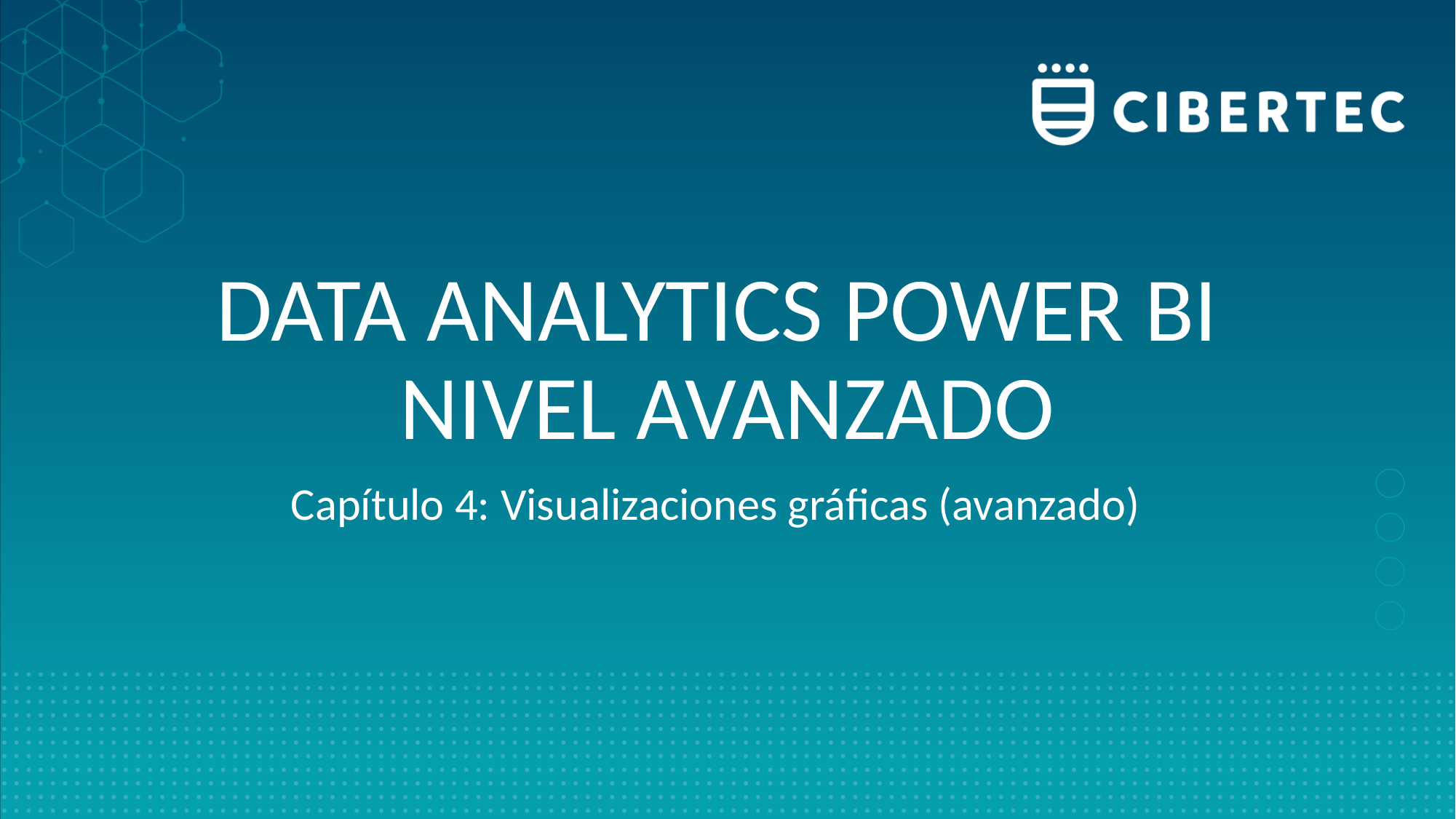

# DATA ANALYTICS POWER BI  NIVEL AVANZADO
Capítulo 4: Visualizaciones gráficas (avanzado)